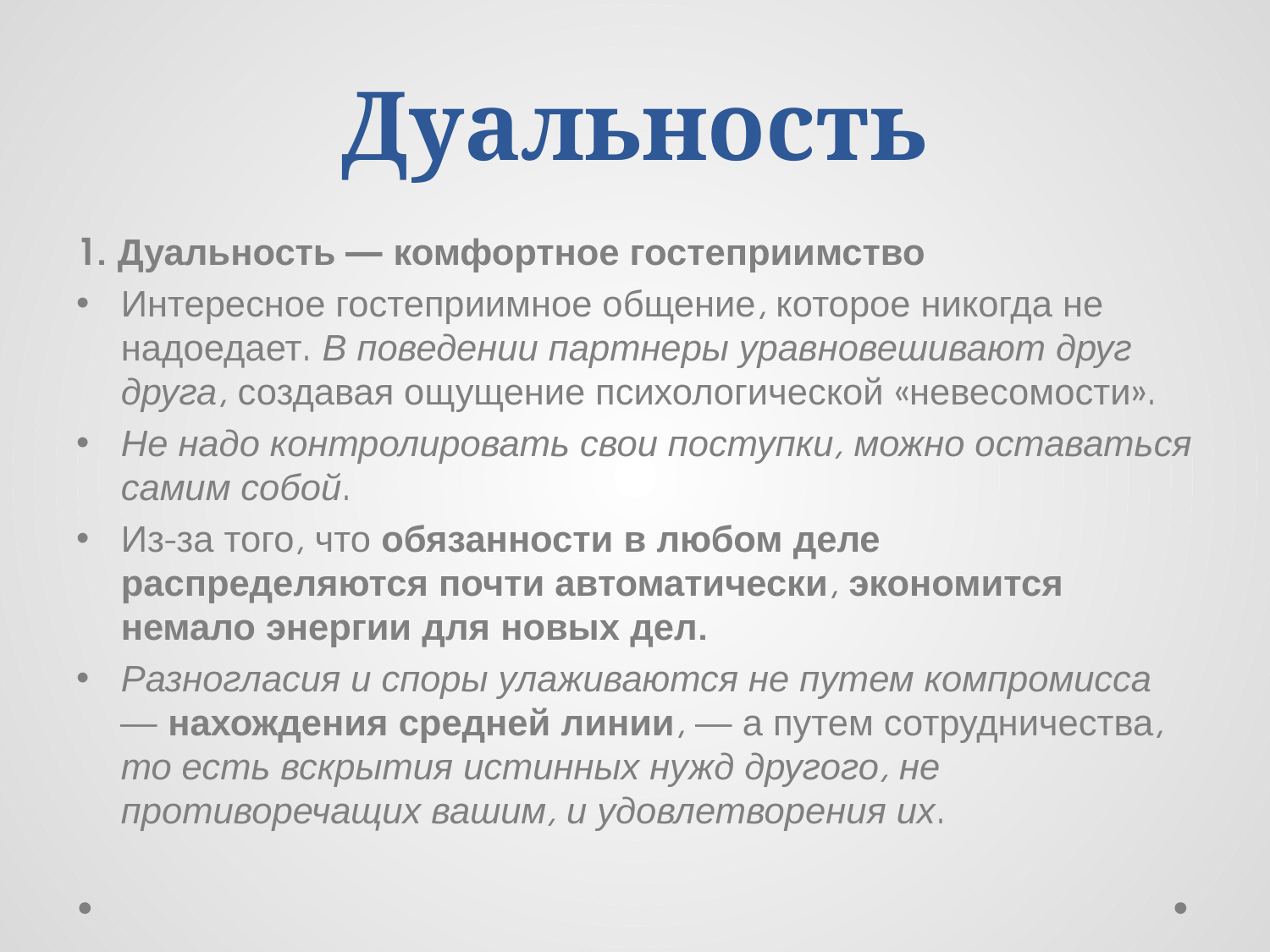

# Дуальность
1. Дуальность — комфортное гостеприимство
Интересное гостеприимное общение, которое никогда не надоедает. В поведении партнеры уравновешивают друг друга, создавая ощущение психологической «невесомости».
Не надо контролировать свои поступки, можно оставаться самим собой.
Из-за того, что обязанности в любом деле распределяются почти автоматически, экономится немало энергии для новых дел.
Разногласия и споры улаживаются не путем компромисса — нахождения средней линии, — а путем сотрудничества, то есть вскрытия истинных нужд другого, не противоречащих вашим, и удовлетворения их.